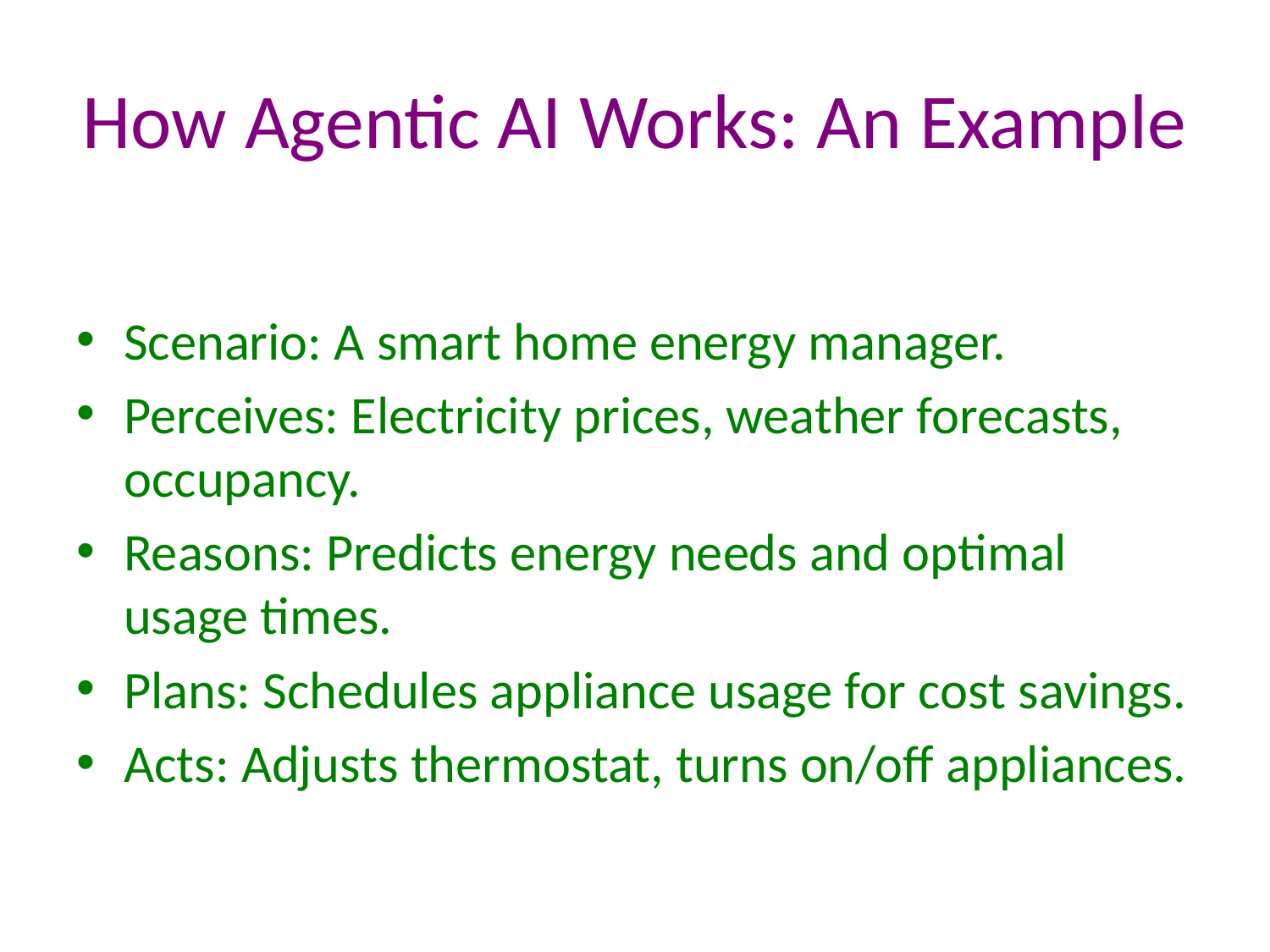

# How Agentic AI Works: An Example

Scenario: A smart home energy manager.
Perceives: Electricity prices, weather forecasts, occupancy.
Reasons: Predicts energy needs and optimal usage times.
Plans: Schedules appliance usage for cost savings.
Acts: Adjusts thermostat, turns on/off appliances.